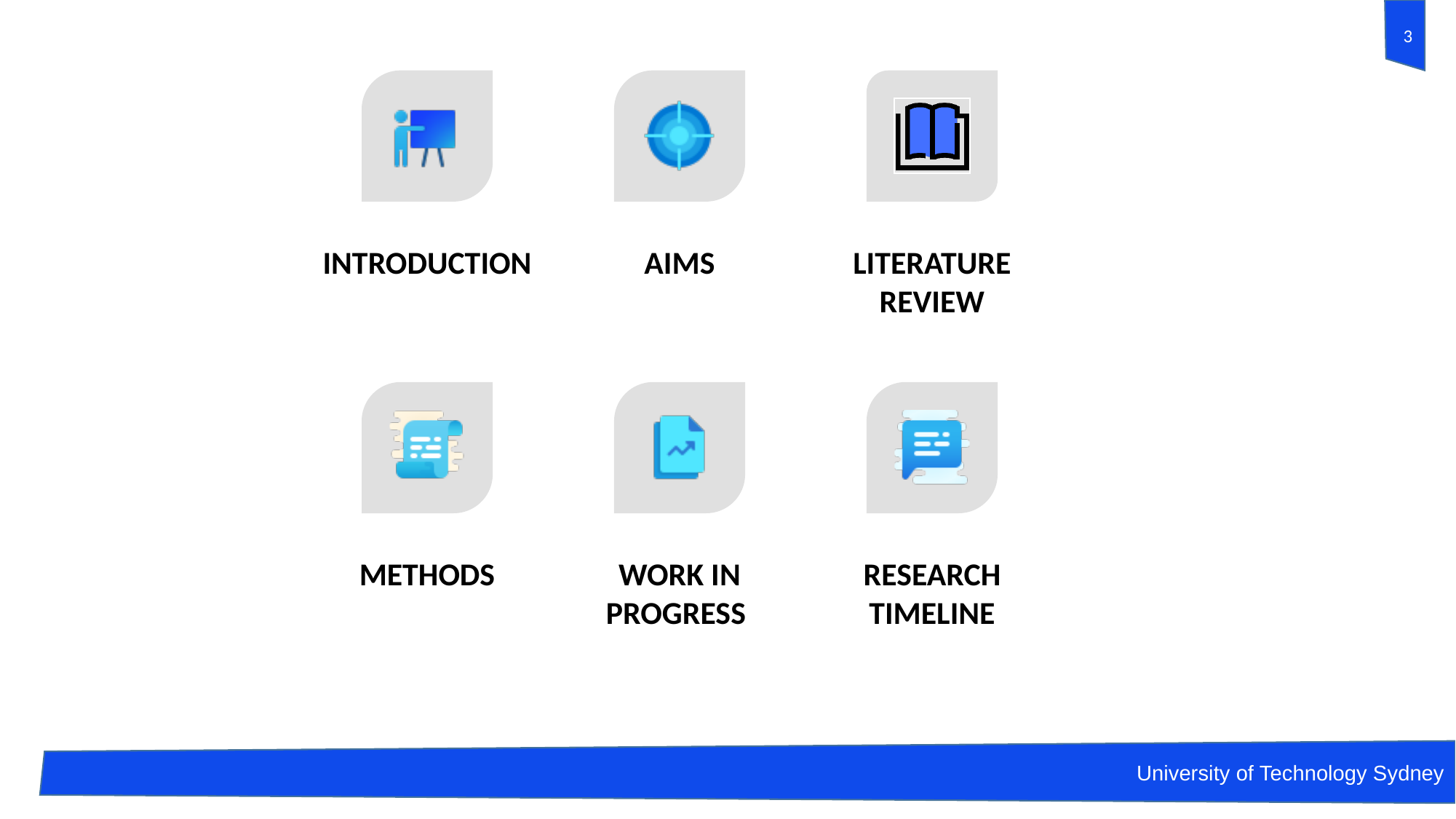

3
Introduction
Aims
Literature Review
Methods
Work In progress
Research Timeline

University of Technology Sydney